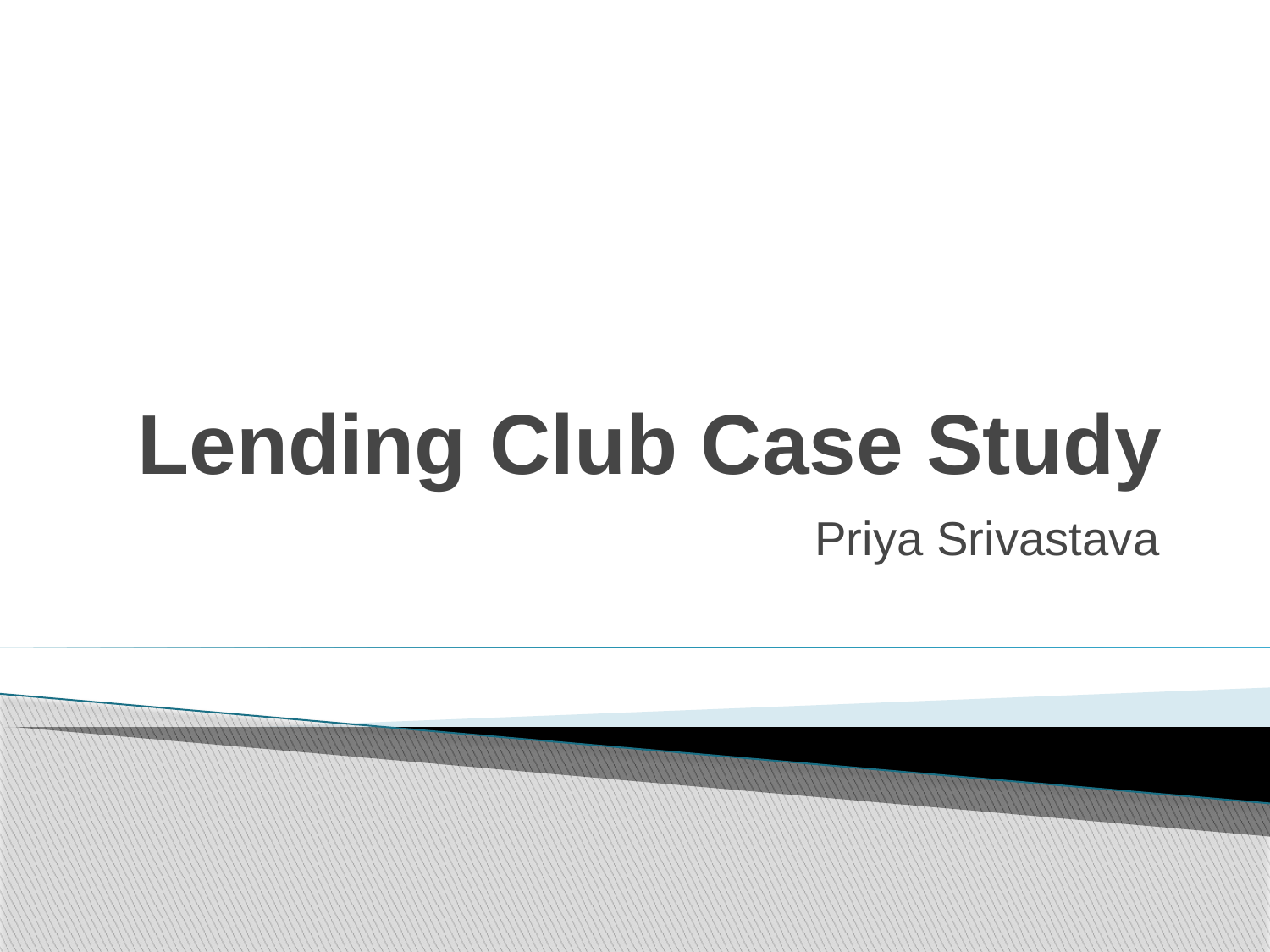

# Lending Club Case Study
Priya Srivastava